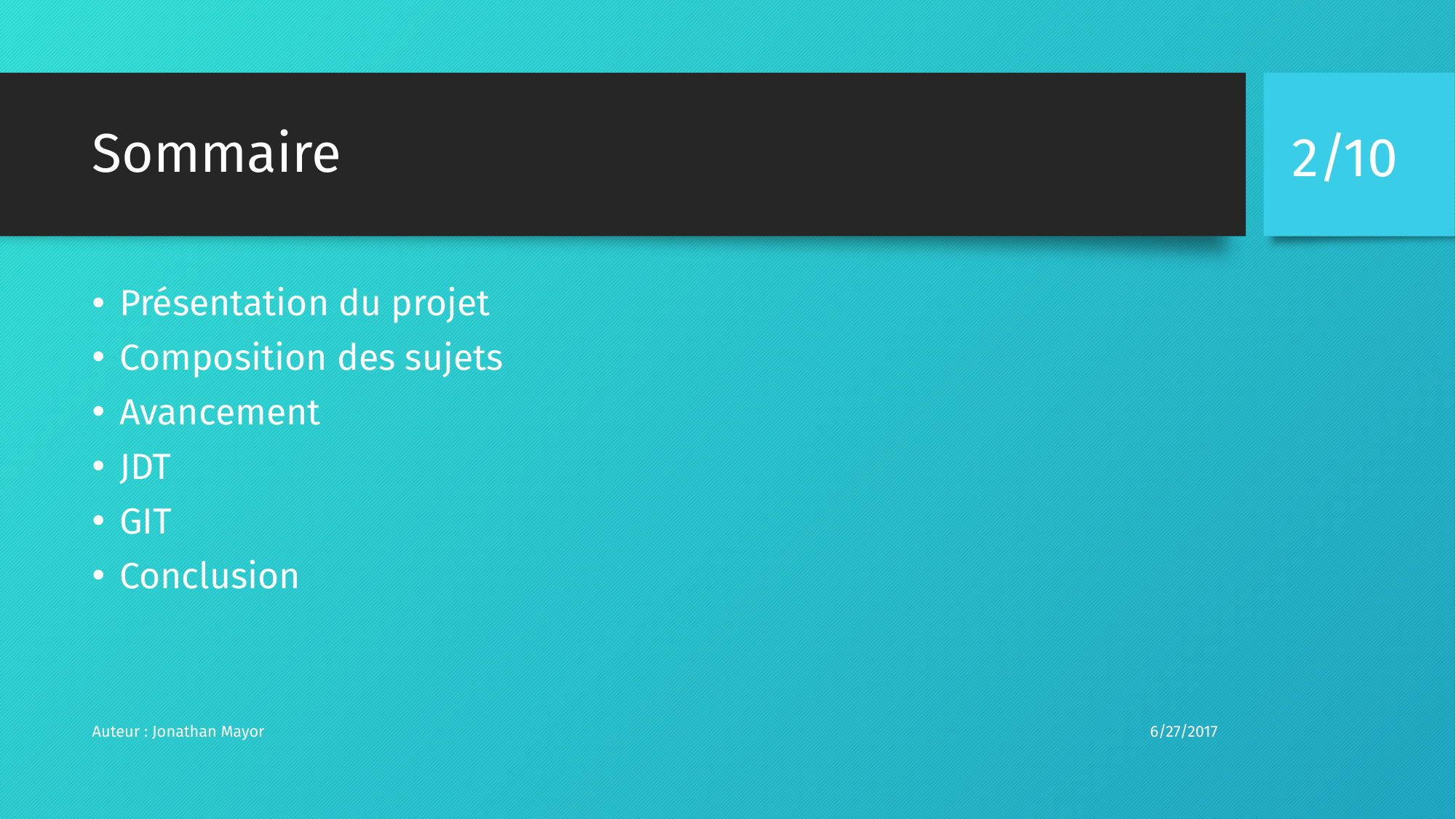

2/10
# Sommaire
Présentation du projet
Composition des sujets
Avancement
JDT
GIT
Conclusion
6/27/2017
Auteur : Jonathan Mayor